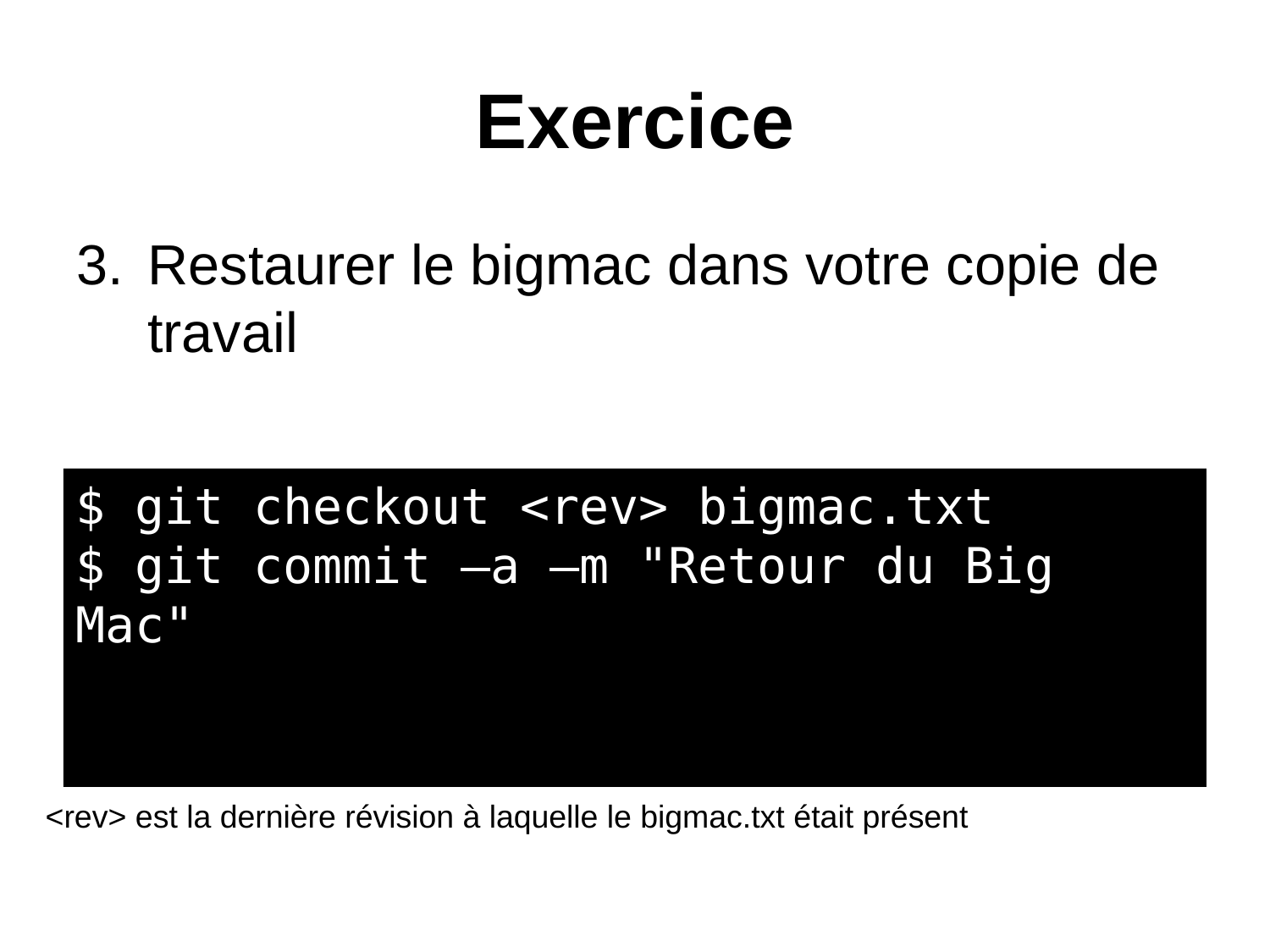

# Exercice
Restaurer le bigmac dans votre copie de travail
$ git checkout <rev> bigmac.txt
$ git commit –a –m "Retour du Big Mac"
<rev> est la dernière révision à laquelle le bigmac.txt était présent